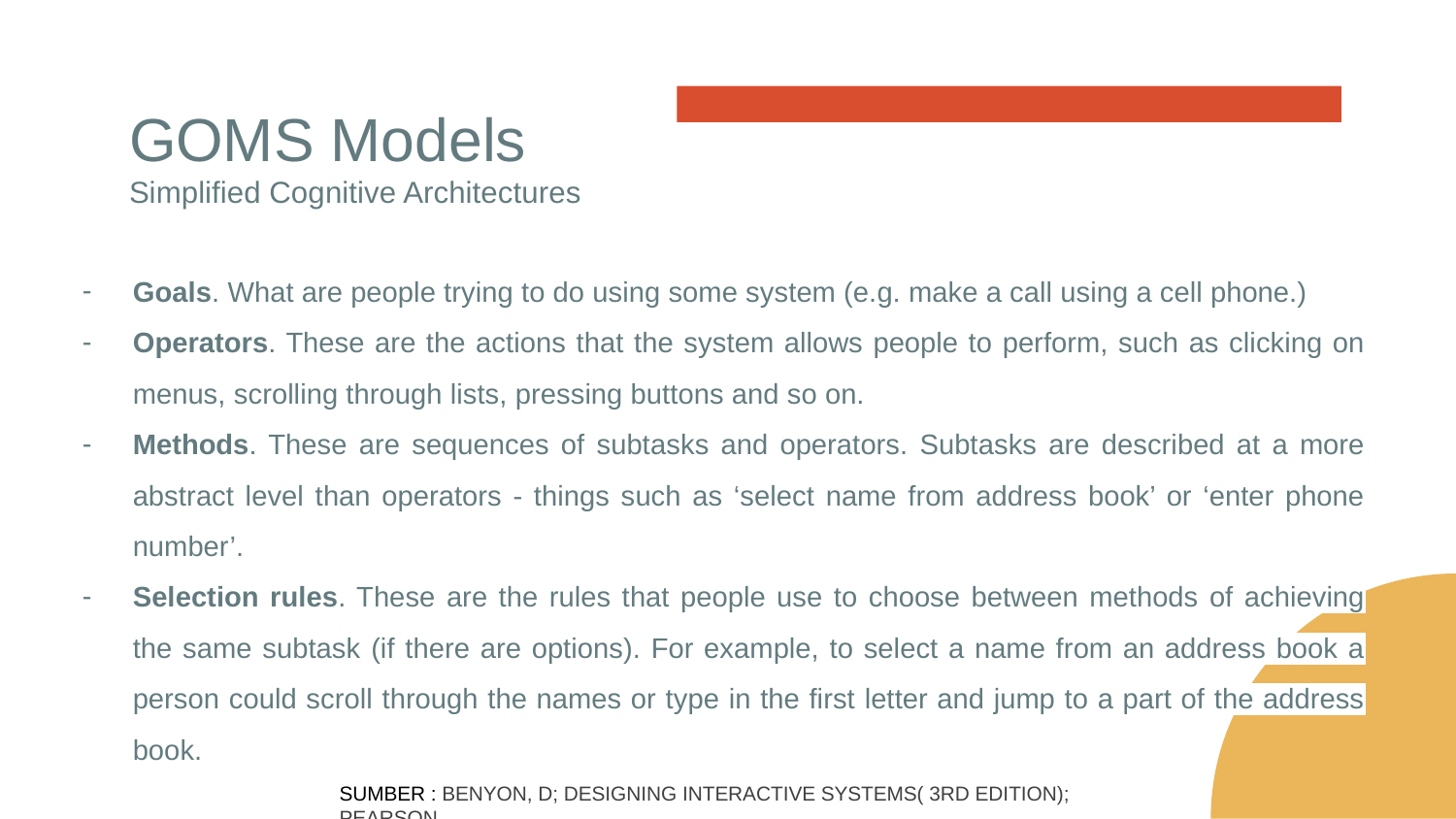

# GOMS Models
Simplified Cognitive Architectures
Goals. What are people trying to do using some system (e.g. make a call using a cell phone.)
Operators. These are the actions that the system allows people to perform, such as clicking on menus, scrolling through lists, pressing buttons and so on.
Methods. These are sequences of subtasks and operators. Subtasks are described at a more abstract level than operators - things such as ‘select name from address book’ or ‘enter phone number’.
Selection rules. These are the rules that people use to choose between methods of achieving the same subtask (if there are options). For example, to select a name from an address book a person could scroll through the names or type in the first letter and jump to a part of the address book.

SUMBER : BENYON, D; DESIGNING INTERACTIVE SYSTEMS( 3RD EDITION); PEARSON